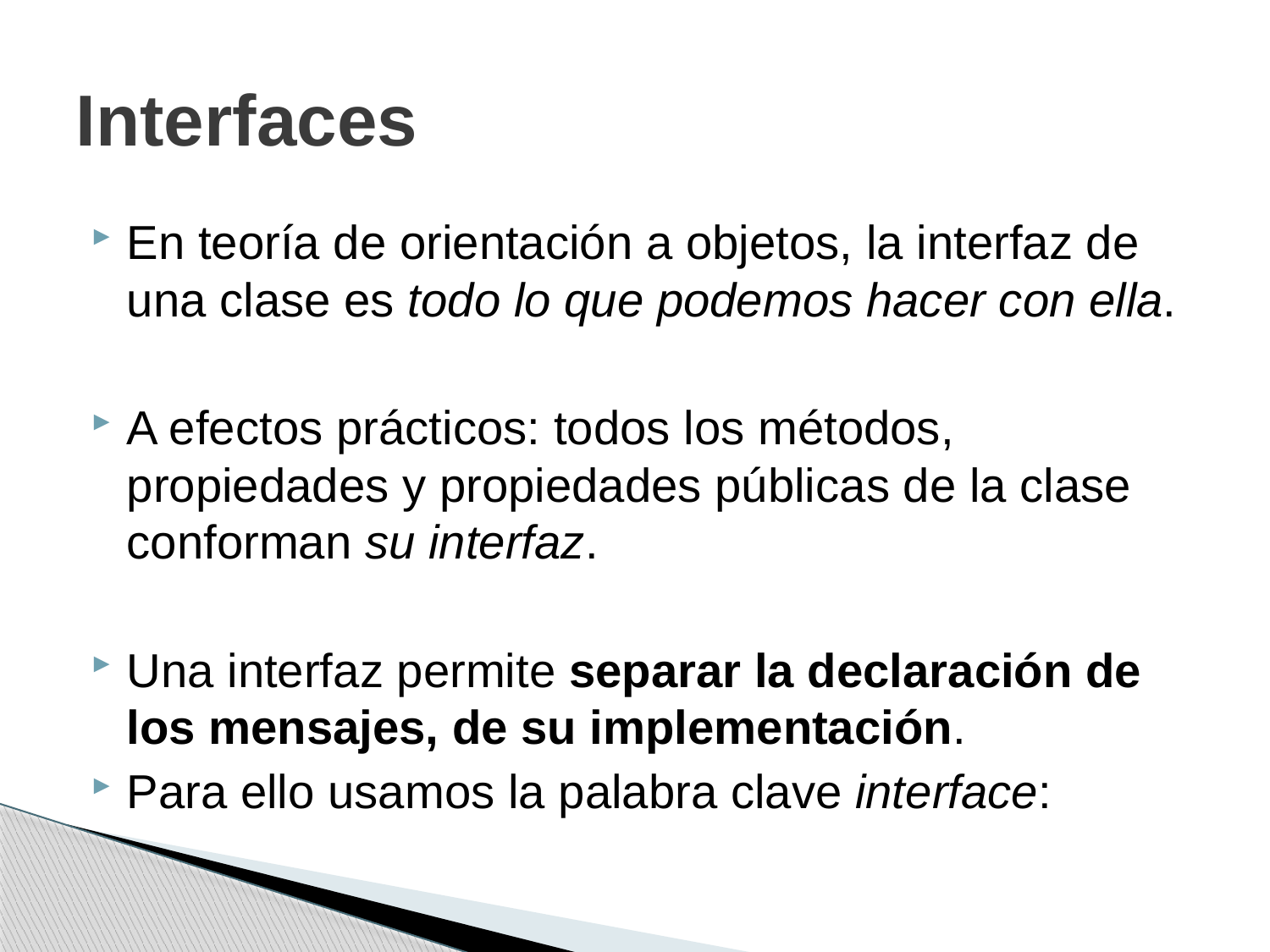

# Interfaces
En teoría de orientación a objetos, la interfaz de una clase es todo lo que podemos hacer con ella.

A efectos prácticos: todos los métodos, propiedades y propiedades públicas de la clase conforman su interfaz.

Una interfaz permite separar la declaración de los mensajes, de su implementación.
Para ello usamos la palabra clave interface: